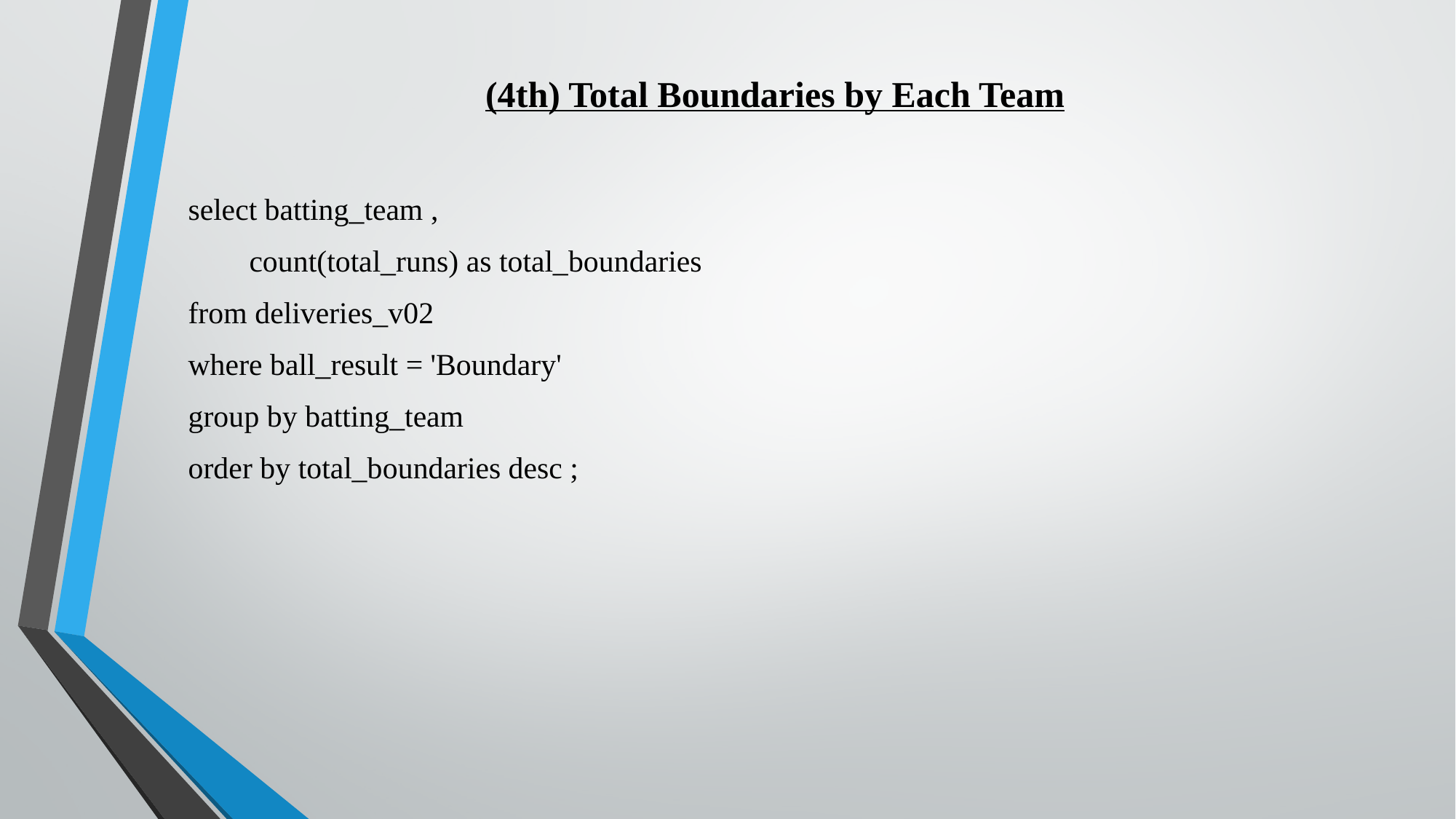

(4th) Total Boundaries by Each Team

select batting_team ,
        count(total_runs) as total_boundaries
from deliveries_v02
where ball_result = 'Boundary'
group by batting_team
order by total_boundaries desc ;